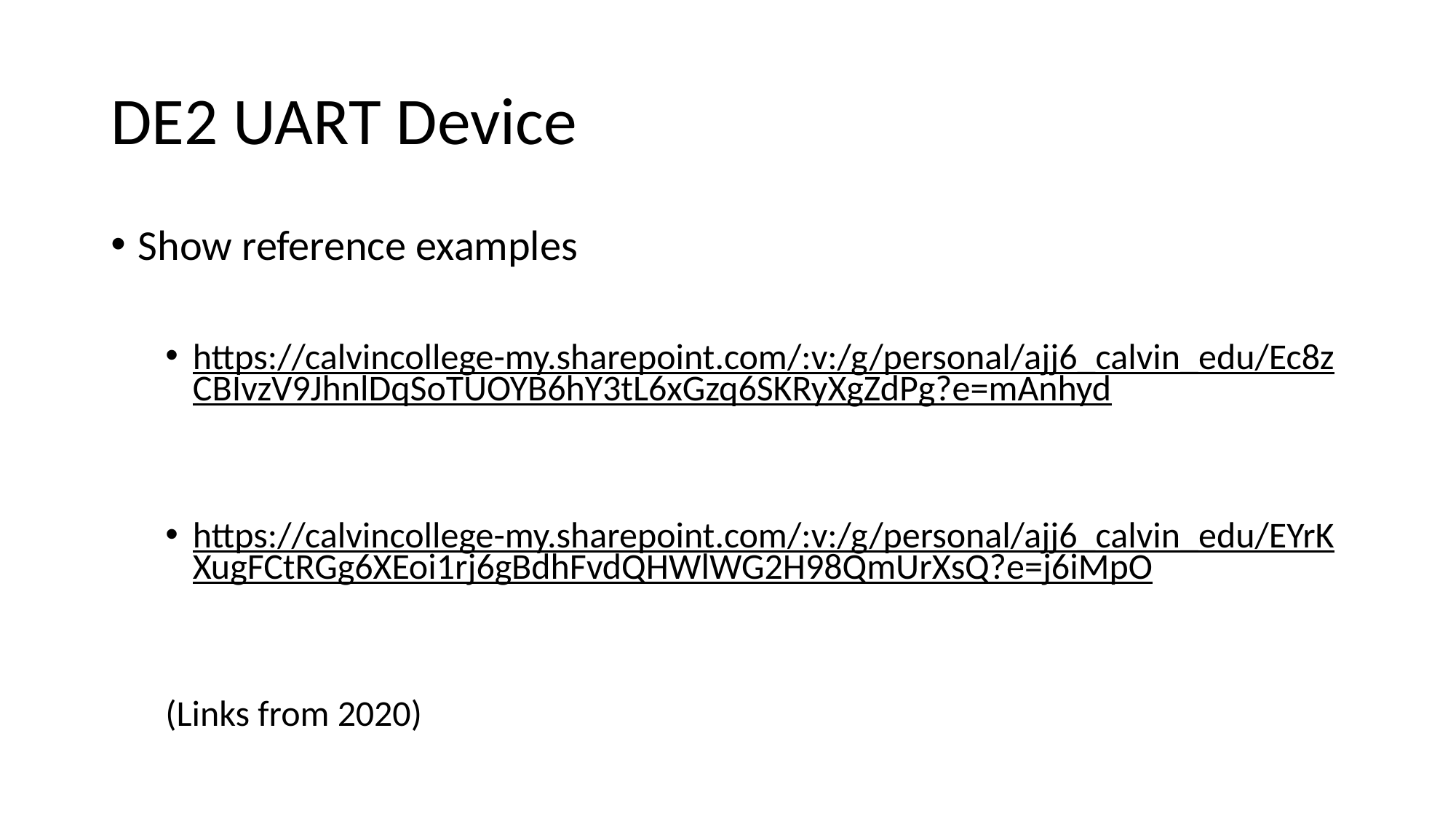

# DE2 UART Device
Show reference examples

https://calvincollege-my.sharepoint.com/:v:/g/personal/ajj6_calvin_edu/Ec8zCBIvzV9JhnlDqSoTUOYB6hY3tL6xGzq6SKRyXgZdPg?e=mAnhyd

https://calvincollege-my.sharepoint.com/:v:/g/personal/ajj6_calvin_edu/EYrKXugFCtRGg6XEoi1rj6gBdhFvdQHWlWG2H98QmUrXsQ?e=j6iMpO

(Links from 2020)